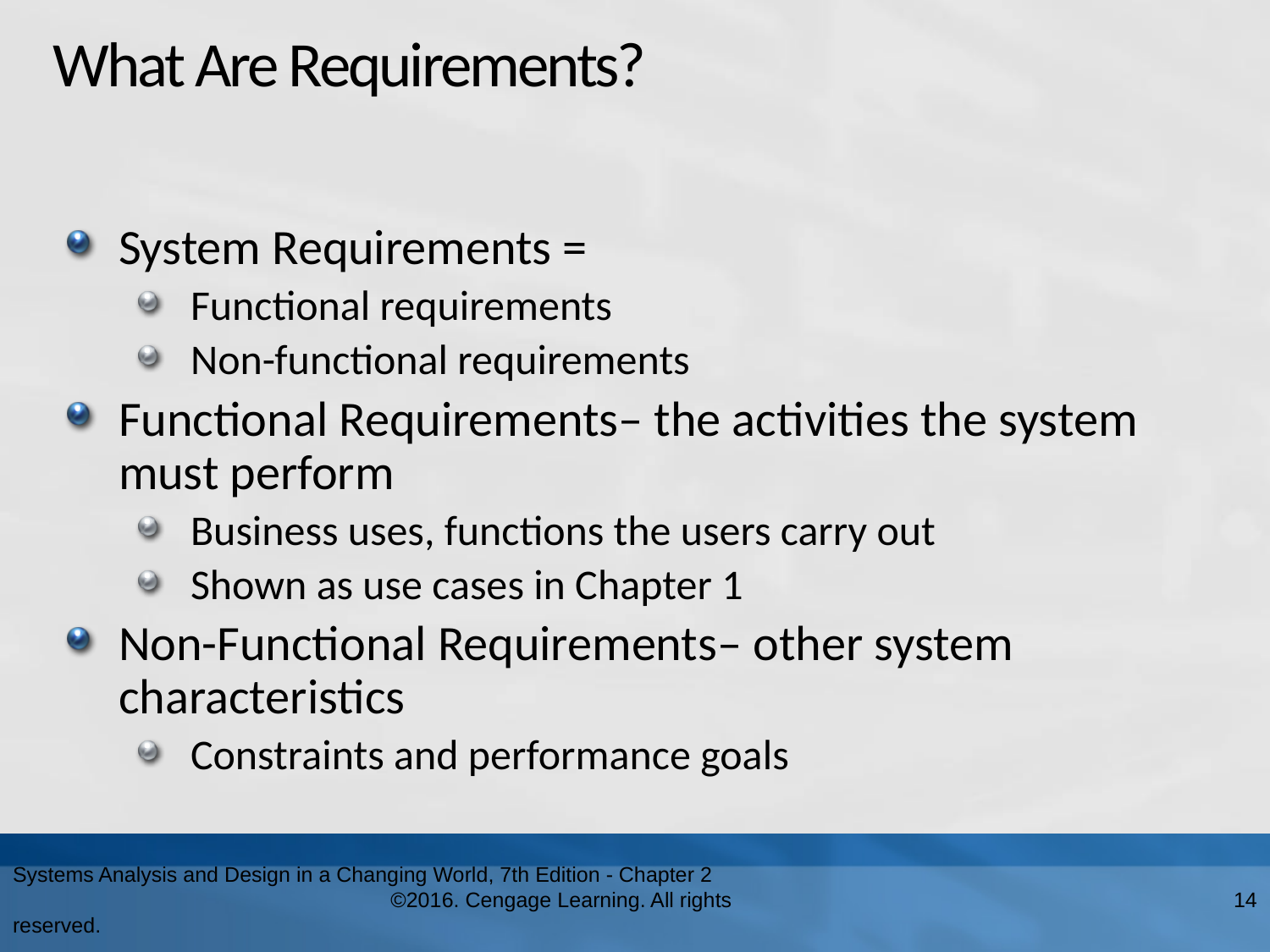

# What Are Requirements?
System Requirements =
Functional requirements
Non-functional requirements
Functional Requirements– the activities the system must perform
Business uses, functions the users carry out
Shown as use cases in Chapter 1
Non-Functional Requirements– other system characteristics
Constraints and performance goals

Systems Analysis and Design in a Changing World, 7th Edition - Chapter 2                                                                      ©2016. Cengage Learning. All rights reserved.
14